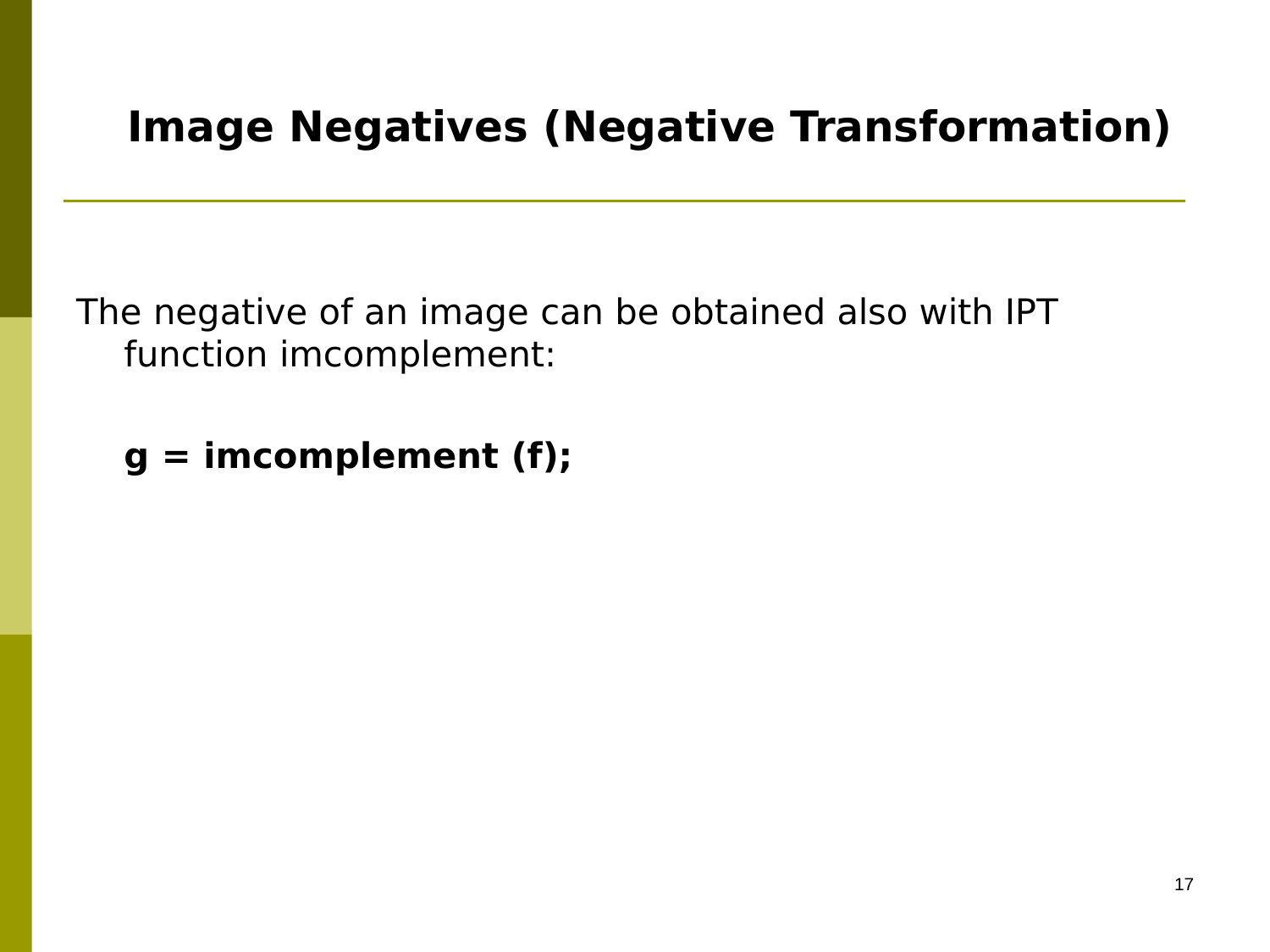

# Image Negatives (Negative Transformation)
The negative of an image can be obtained also with IPT
function imcomplement:

g = imcomplement (f);
17